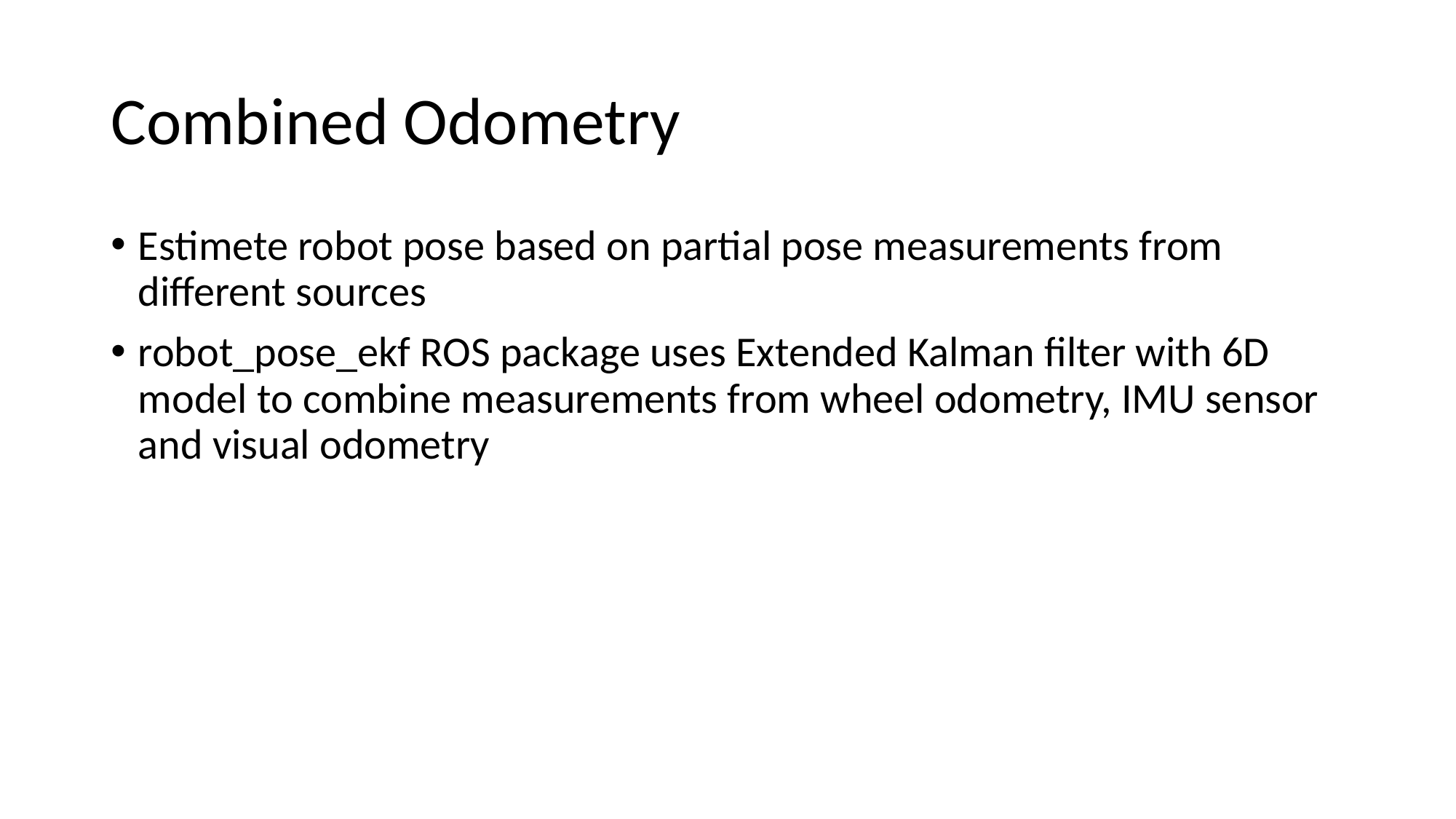

# Combined Odometry
Estimete robot pose based on partial pose measurements from different sources
robot_pose_ekf ROS package uses Extended Kalman filter with 6D model to combine measurements from wheel odometry, IMU sensor and visual odometry